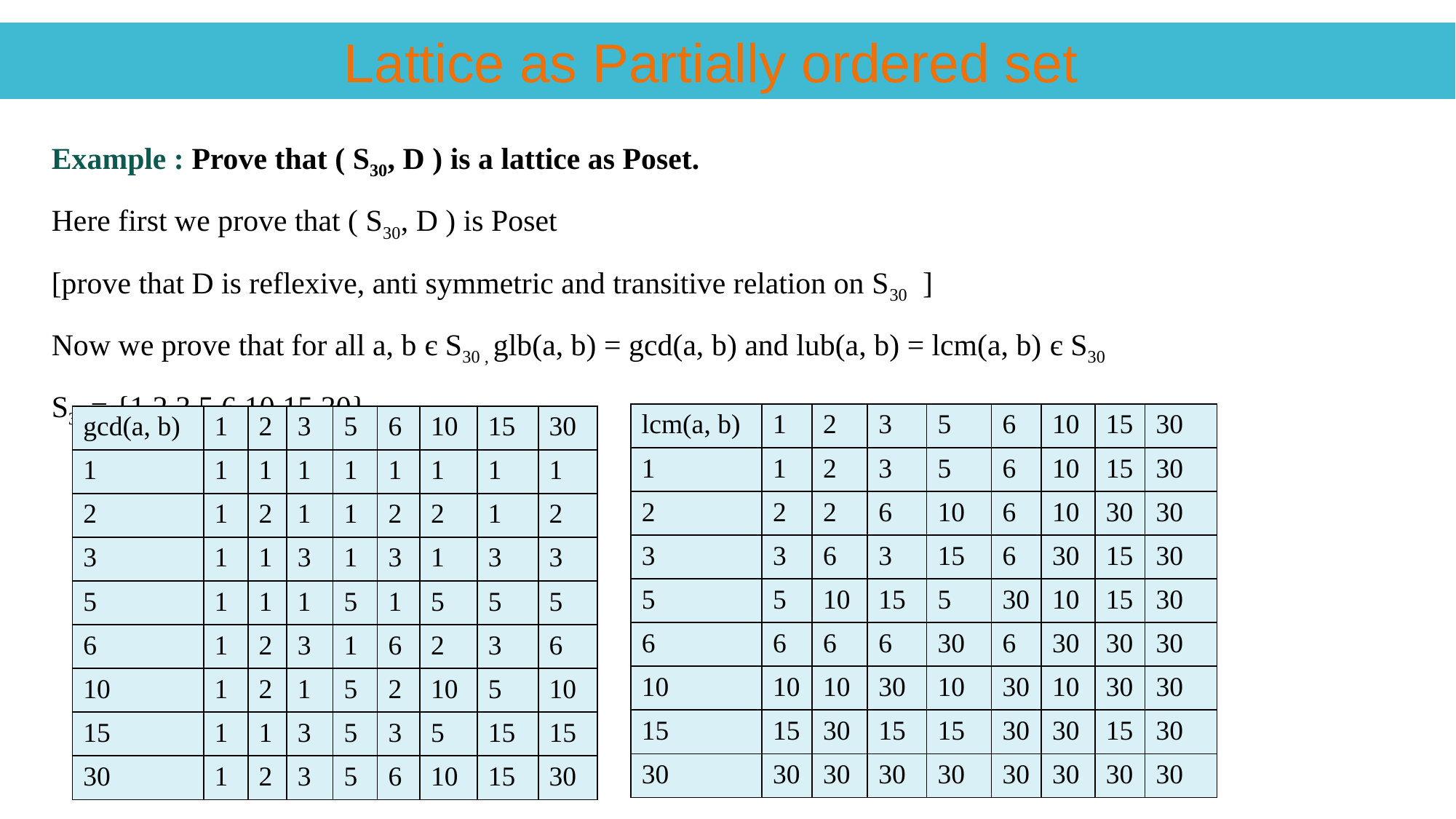

Lattice as Partially ordered set

Example : Prove that ( S30, D ) is a lattice as Poset.
Here first we prove that ( S30, D ) is Poset
[prove that D is reflexive, anti symmetric and transitive relation on S30  ]
Now we prove that for all a, b є S30 , glb(a, b) = gcd(a, b) and lub(a, b) = lcm(a, b) є S30
S30 = {1,2,3,5,6,10,15,30}
| lcm(a, b) | 1 | 2 | 3 | 5 | 6 | 10 | 15 | 30 |
| --- | --- | --- | --- | --- | --- | --- | --- | --- |
| 1 | 1 | 2 | 3 | 5 | 6 | 10 | 15 | 30 |
| 2 | 2 | 2 | 6 | 10 | 6 | 10 | 30 | 30 |
| 3 | 3 | 6 | 3 | 15 | 6 | 30 | 15 | 30 |
| 5 | 5 | 10 | 15 | 5 | 30 | 10 | 15 | 30 |
| 6 | 6 | 6 | 6 | 30 | 6 | 30 | 30 | 30 |
| 10 | 10 | 10 | 30 | 10 | 30 | 10 | 30 | 30 |
| 15 | 15 | 30 | 15 | 15 | 30 | 30 | 15 | 30 |
| 30 | 30 | 30 | 30 | 30 | 30 | 30 | 30 | 30 |
| gcd(a, b) | 1 | 2 | 3 | 5 | 6 | 10 | 15 | 30 |
| --- | --- | --- | --- | --- | --- | --- | --- | --- |
| 1 | 1 | 1 | 1 | 1 | 1 | 1 | 1 | 1 |
| 2 | 1 | 2 | 1 | 1 | 2 | 2 | 1 | 2 |
| 3 | 1 | 1 | 3 | 1 | 3 | 1 | 3 | 3 |
| 5 | 1 | 1 | 1 | 5 | 1 | 5 | 5 | 5 |
| 6 | 1 | 2 | 3 | 1 | 6 | 2 | 3 | 6 |
| 10 | 1 | 2 | 1 | 5 | 2 | 10 | 5 | 10 |
| 15 | 1 | 1 | 3 | 5 | 3 | 5 | 15 | 15 |
| 30 | 1 | 2 | 3 | 5 | 6 | 10 | 15 | 30 |